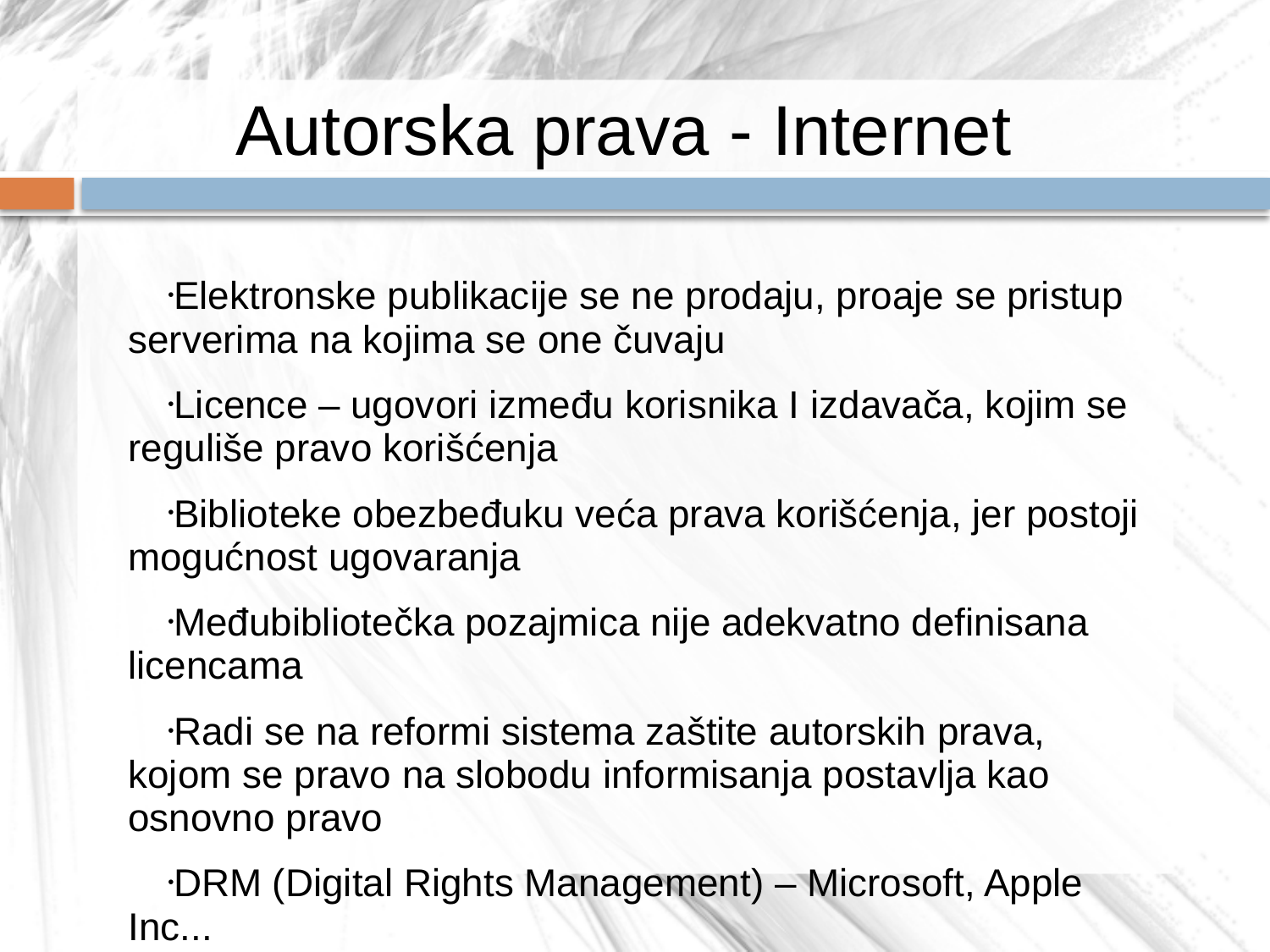

# Autorska prava - Internet
Elektronske publikacije se ne prodaju, proaje se pristup serverima na kojima se one čuvaju
Licence – ugovori između korisnika I izdavača, kojim se reguliše pravo korišćenja
Biblioteke obezbeđuku veća prava korišćenja, jer postoji mogućnost ugovaranja
Međubibliotečka pozajmica nije adekvatno definisana licencama
Radi se na reformi sistema zaštite autorskih prava, kojom se pravo na slobodu informisanja postavlja kao osnovno pravo
DRM (Digital Rights Management) – Microsoft, Apple Inc...